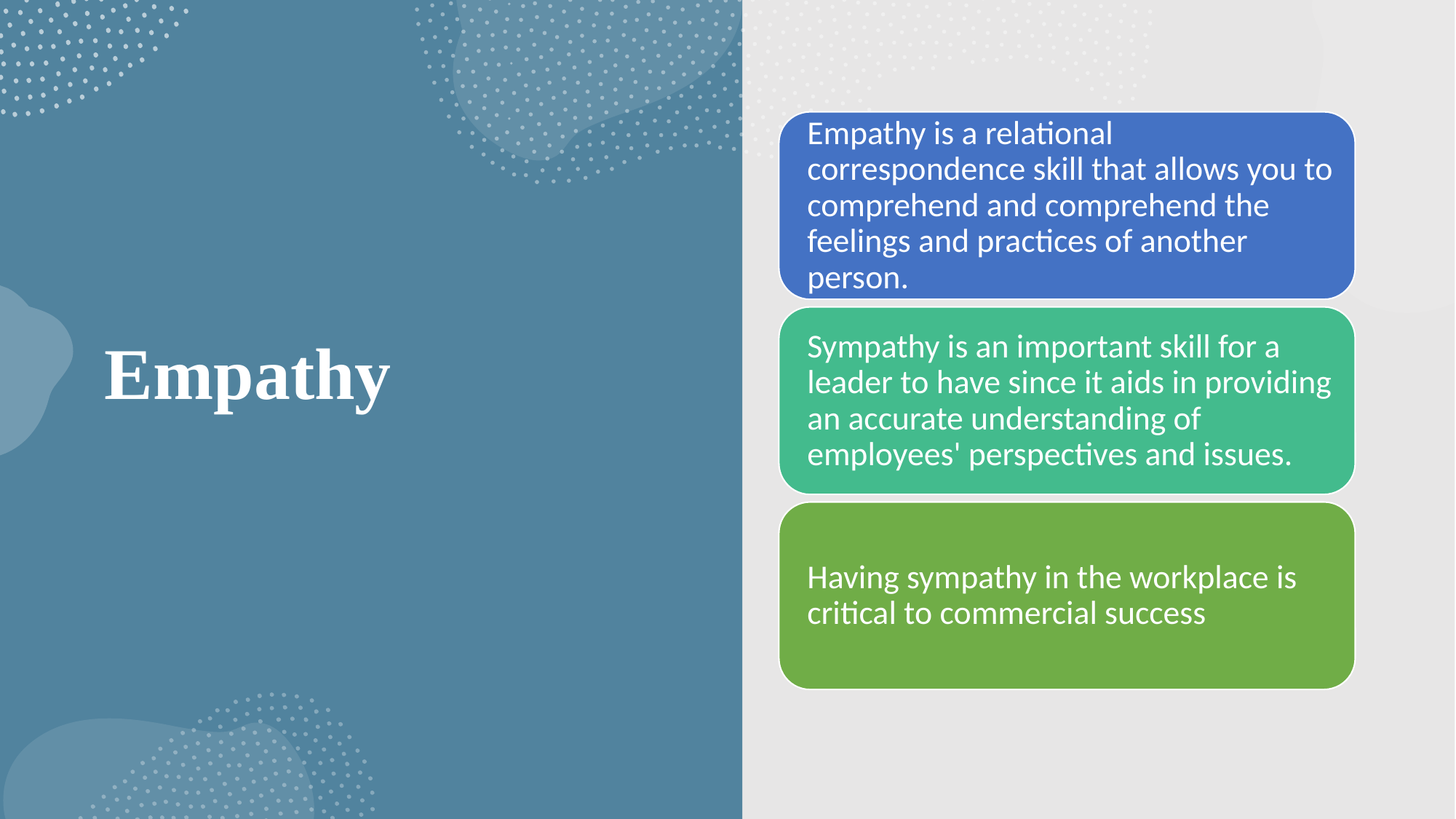

Empathy is a relational correspondence skill that allows you to comprehend and comprehend the feelings and practices of another person.
Sympathy is an important skill for a leader to have since it aids in providing an accurate understanding of employees' perspectives and issues.
Having sympathy in the workplace is critical to commercial success
# Empathy